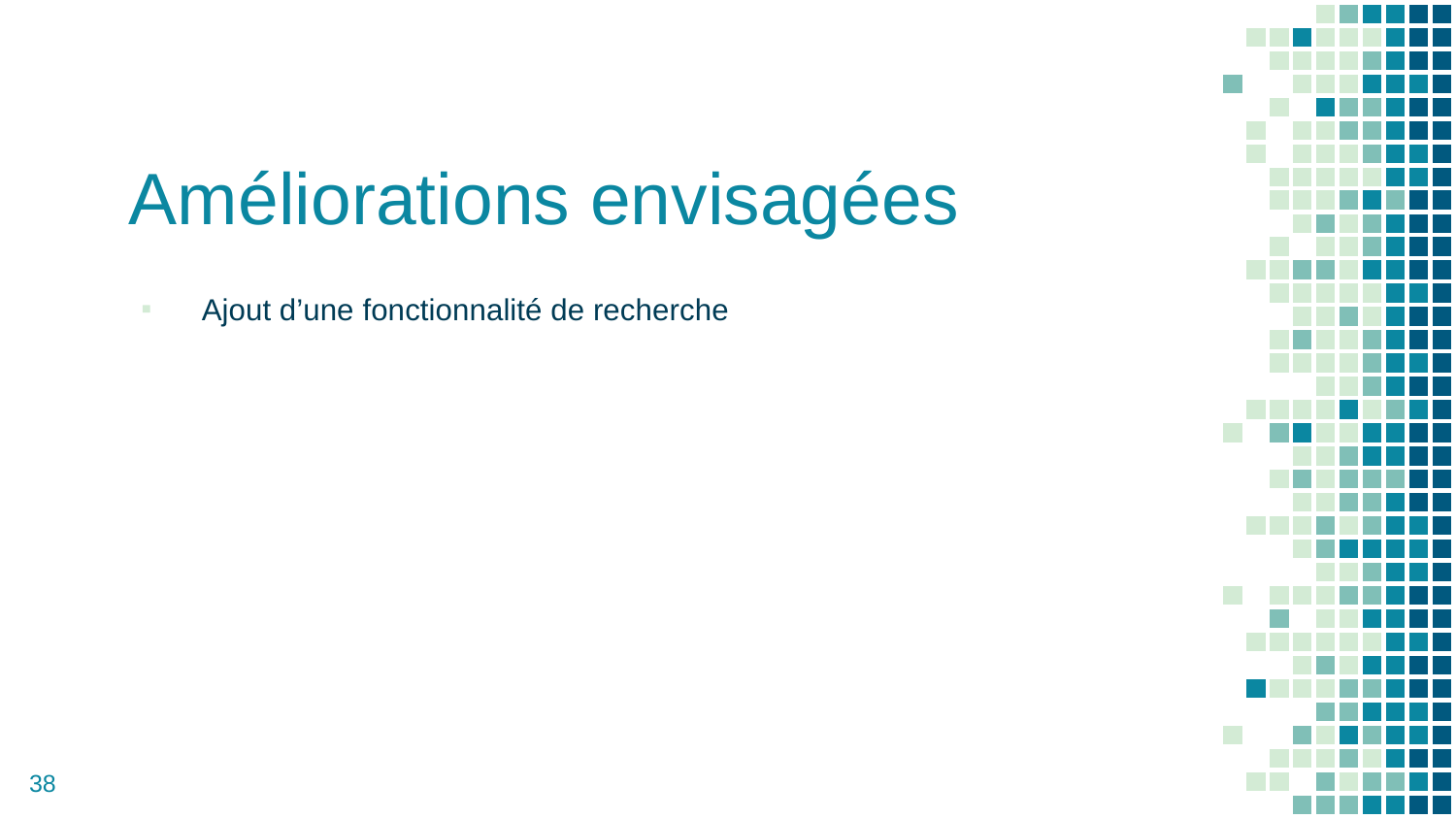

# Améliorations envisagées
Ajout d’une fonctionnalité de recherche

38